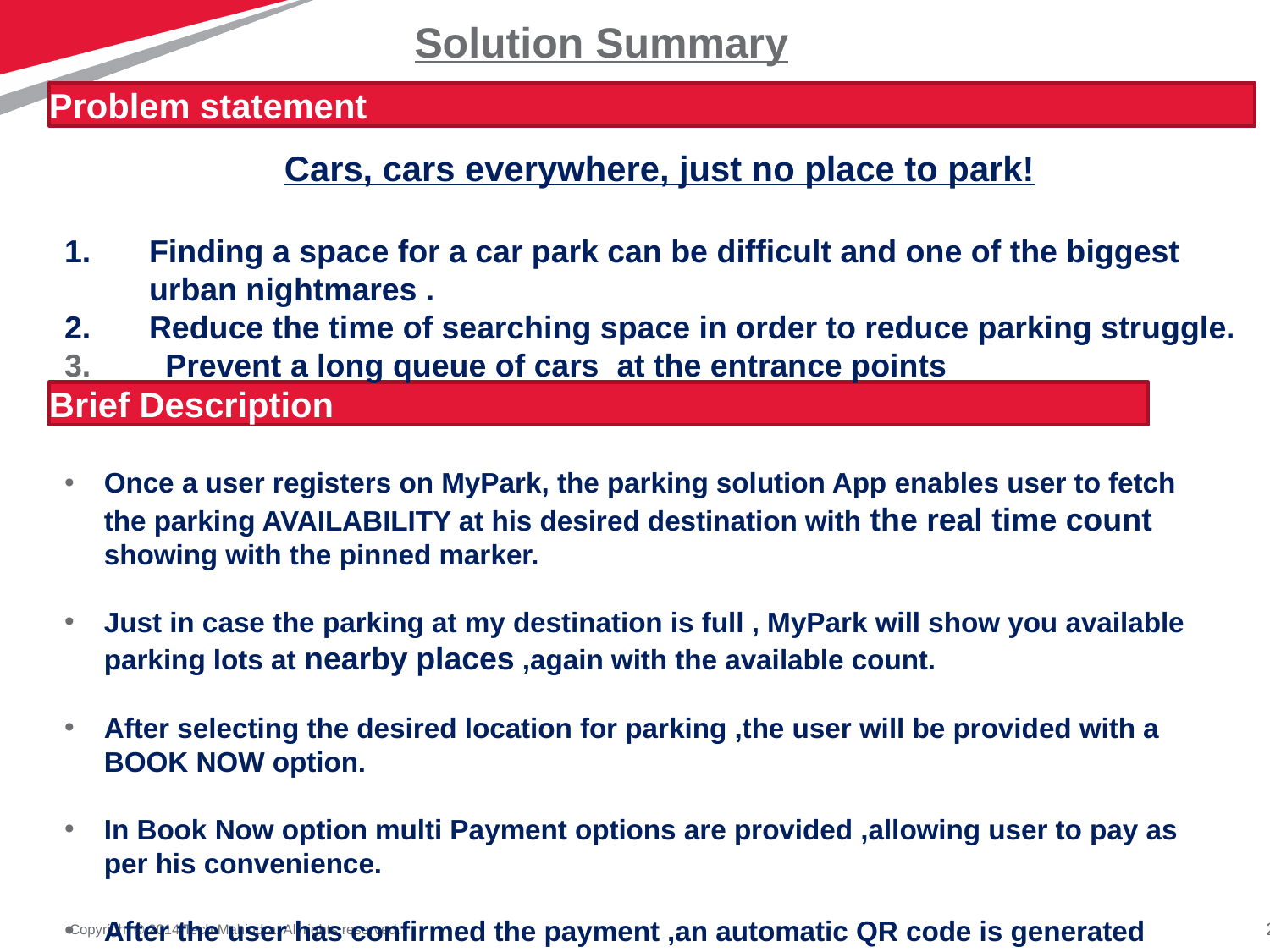

# Solution Summary
Problem statement
Cars, cars everywhere, just no place to park!

Finding a space for a car park can be difficult and one of the biggest urban nightmares .
Reduce the time of searching space in order to reduce parking struggle.
      Prevent a long queue of cars  at the entrance points
Brief Description
Once a user registers on MyPark, the parking solution App enables user to fetch the parking AVAILABILITY at his desired destination with the real time count showing with the pinned marker.

Just in case the parking at my destination is full , MyPark will show you available parking lots at nearby places ,again with the available count.

After selecting the desired location for parking ,the user will be provided with a BOOK NOW option.

In Book Now option multi Payment options are provided ,allowing user to pay as per his convenience.

After the user has confirmed the payment ,an automatic QR code is generated encrypting the unique booking ID.

Congrats!—Your pre booking for Stress Free Parking has been done .